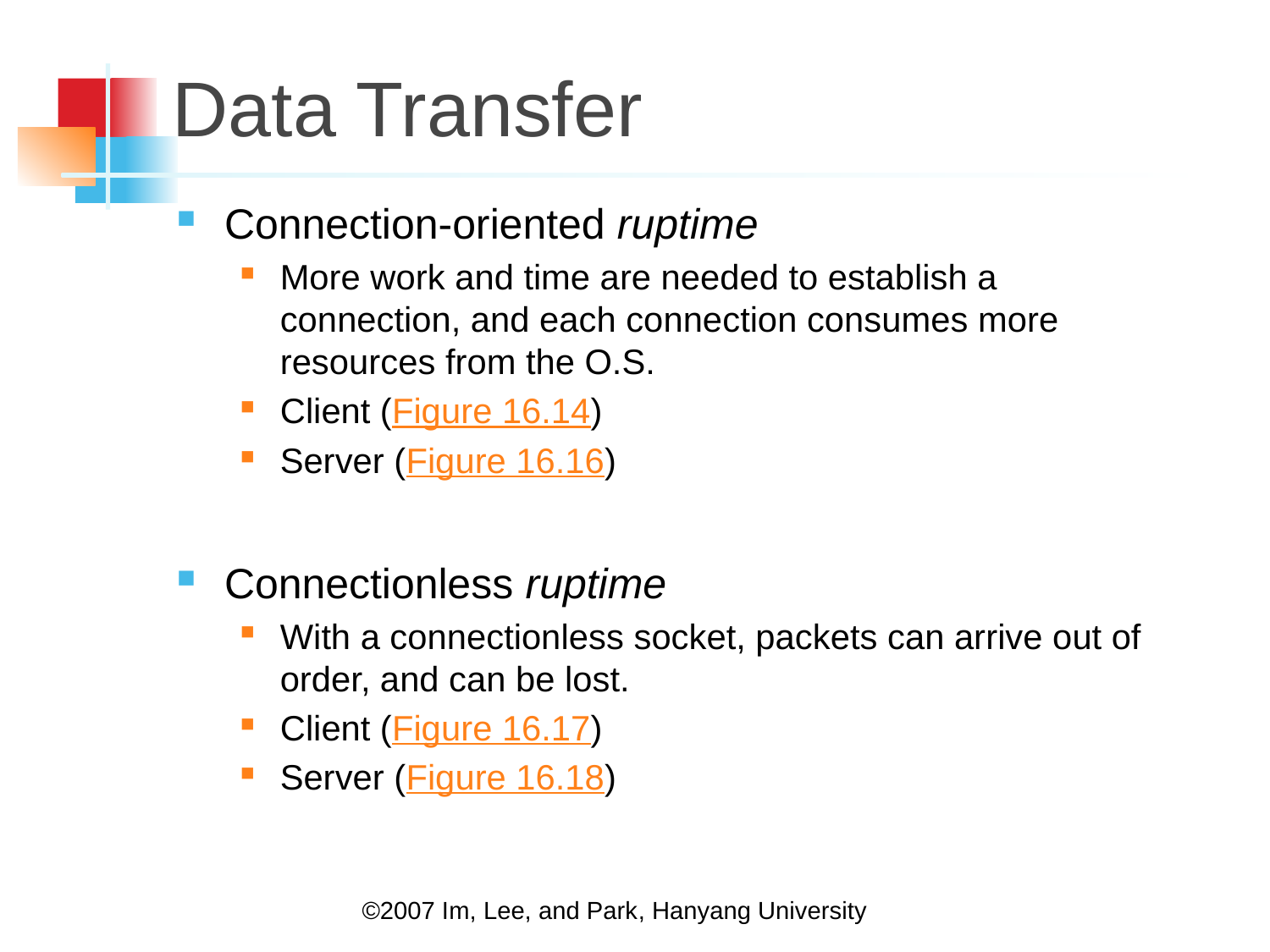

# Data Transfer
Connection-oriented ruptime
More work and time are needed to establish a connection, and each connection consumes more resources from the O.S.
Client (Figure 16.14)
Server (Figure 16.16)

Connectionless ruptime
With a connectionless socket, packets can arrive out of order, and can be lost.
Client (Figure 16.17)
Server (Figure 16.18)

©2007 Im, Lee, and Park, Hanyang University